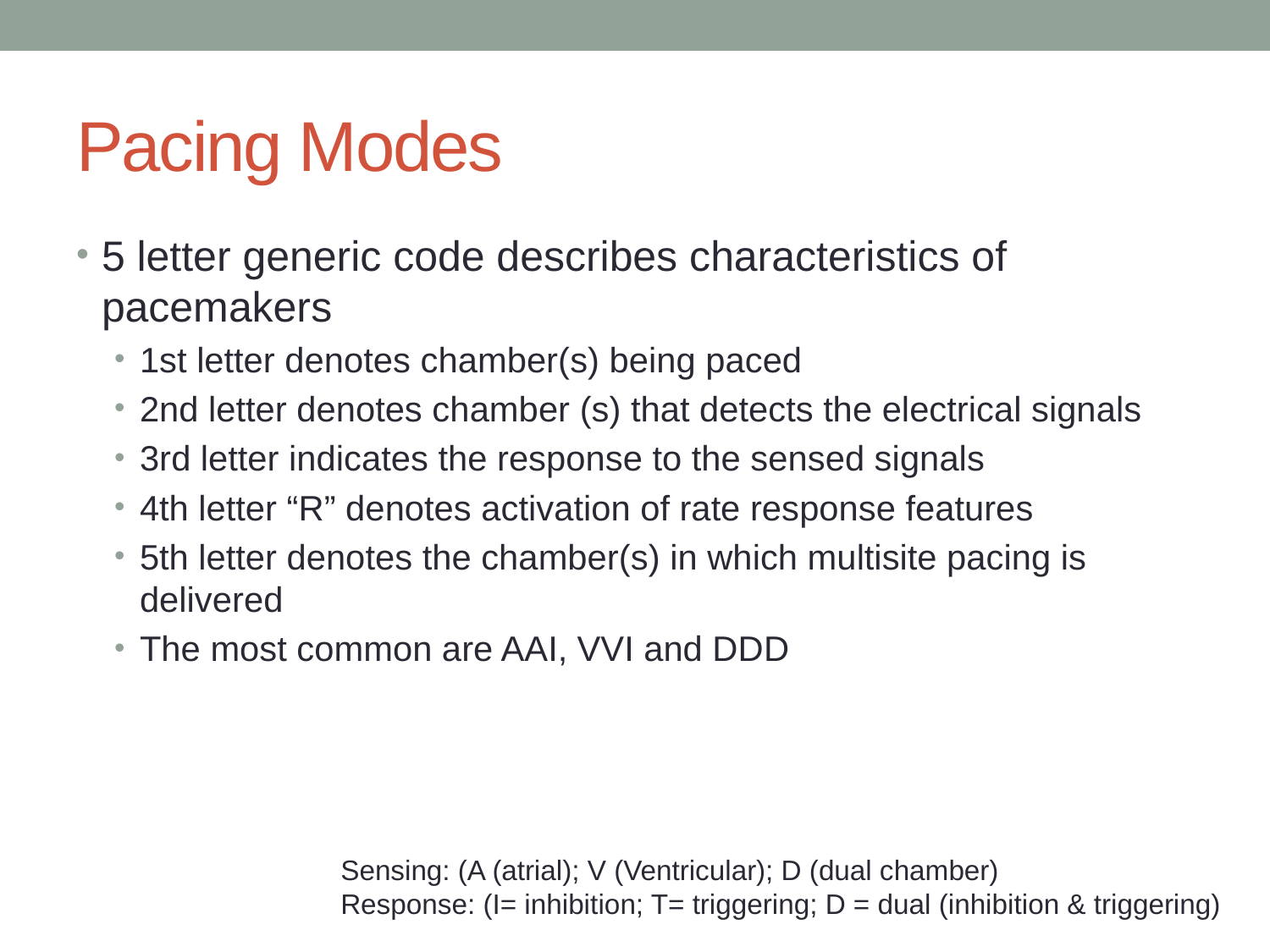

# Pacing Modes
5 letter generic code describes characteristics of pacemakers
1st letter denotes chamber(s) being paced
2nd letter denotes chamber (s) that detects the electrical signals
3rd letter indicates the response to the sensed signals
4th letter “R” denotes activation of rate response features
5th letter denotes the chamber(s) in which multisite pacing is delivered
The most common are AAI, VVI and DDD
Sensing: (A (atrial); V (Ventricular); D (dual chamber)
Response: (I= inhibition; T= triggering; D = dual (inhibition & triggering)